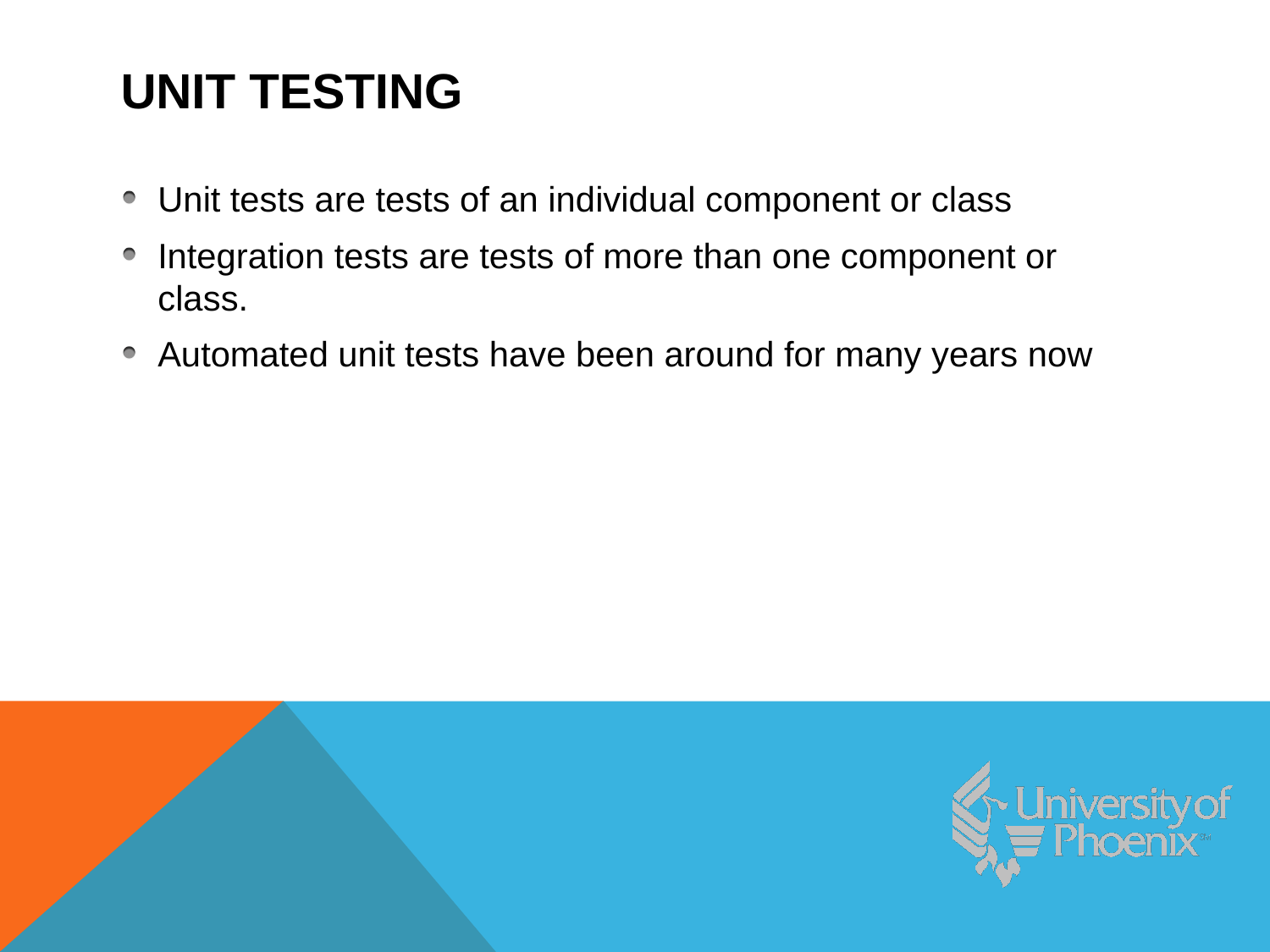

# Unit Testing
Unit tests are tests of an individual component or class
Integration tests are tests of more than one component or class.
Automated unit tests have been around for many years now